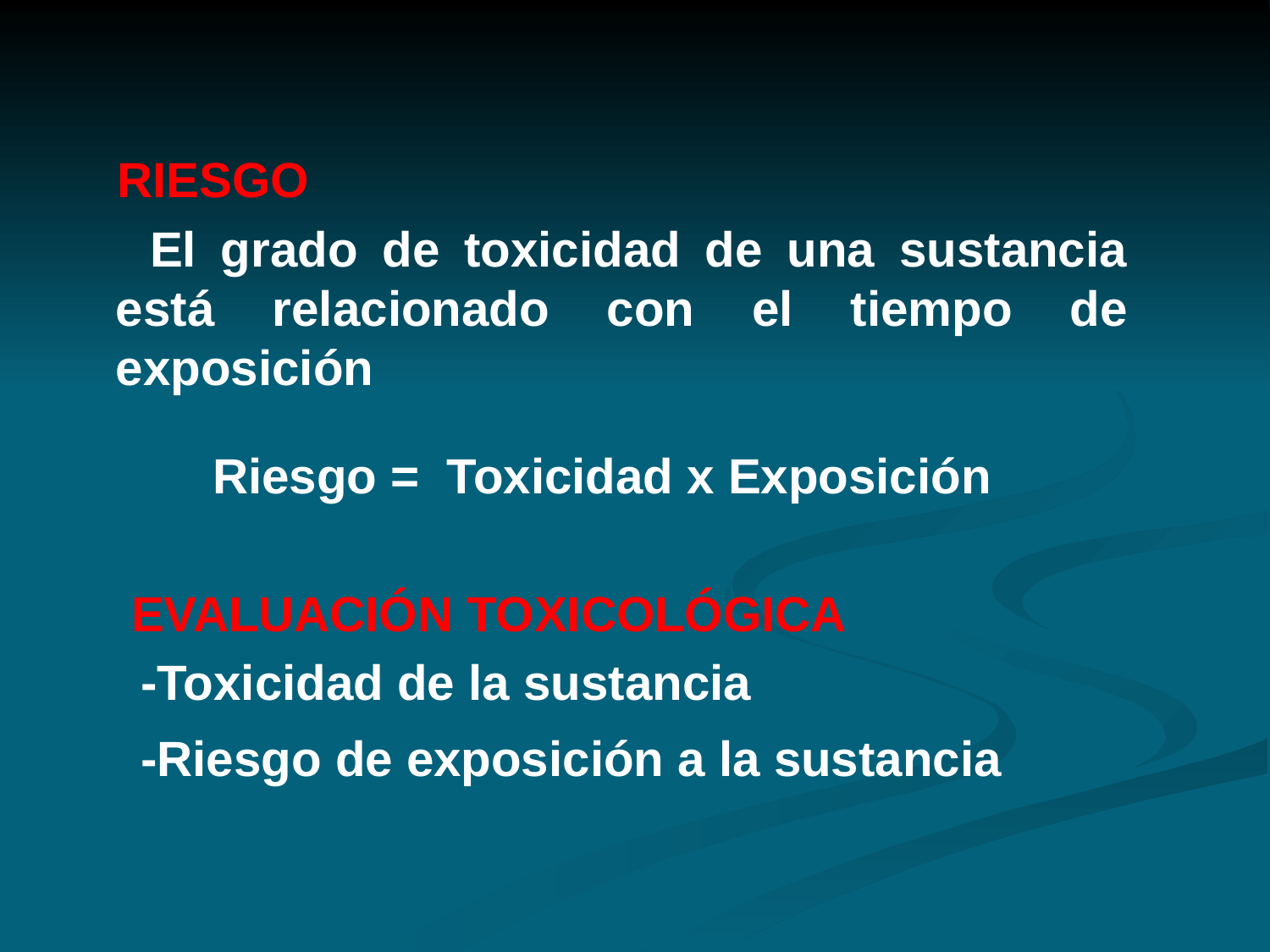

RIESGO
   El grado de toxicidad de una sustancia está relacionado con el tiempo de exposición

              Riesgo =  Toxicidad x Exposición

    EVALUACIÓN TOXICOLÓGICA
         -Toxicidad de la sustancia
         -Riesgo de exposición a la sustancia